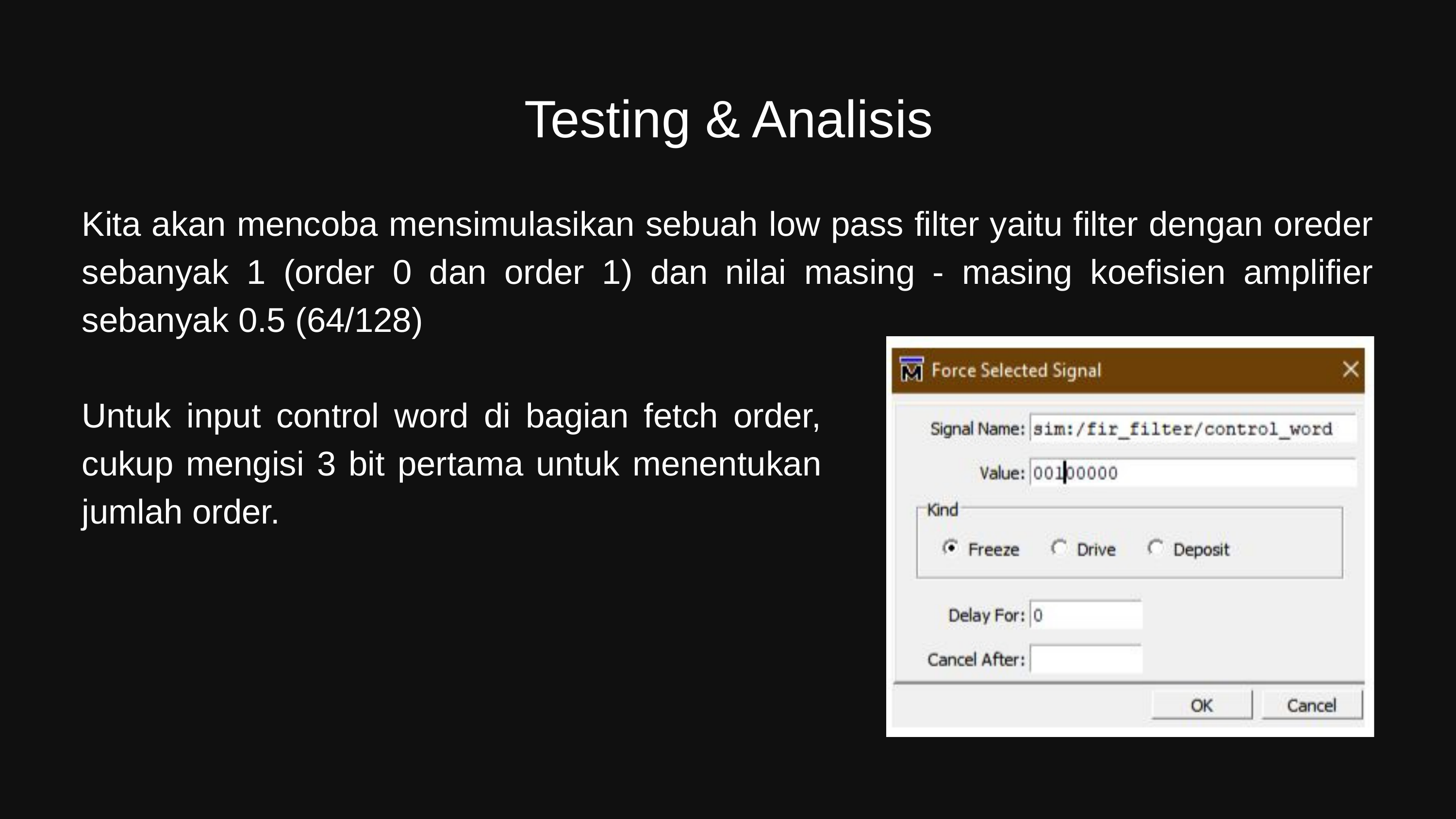

Testing & Analisis
Kita akan mencoba mensimulasikan sebuah low pass filter yaitu filter dengan oreder sebanyak 1 (order 0 dan order 1) dan nilai masing - masing koefisien amplifier sebanyak 0.5 (64/128)

Untuk input control word di bagian fetch order, cukup mengisi 3 bit pertama untuk menentukan jumlah order.